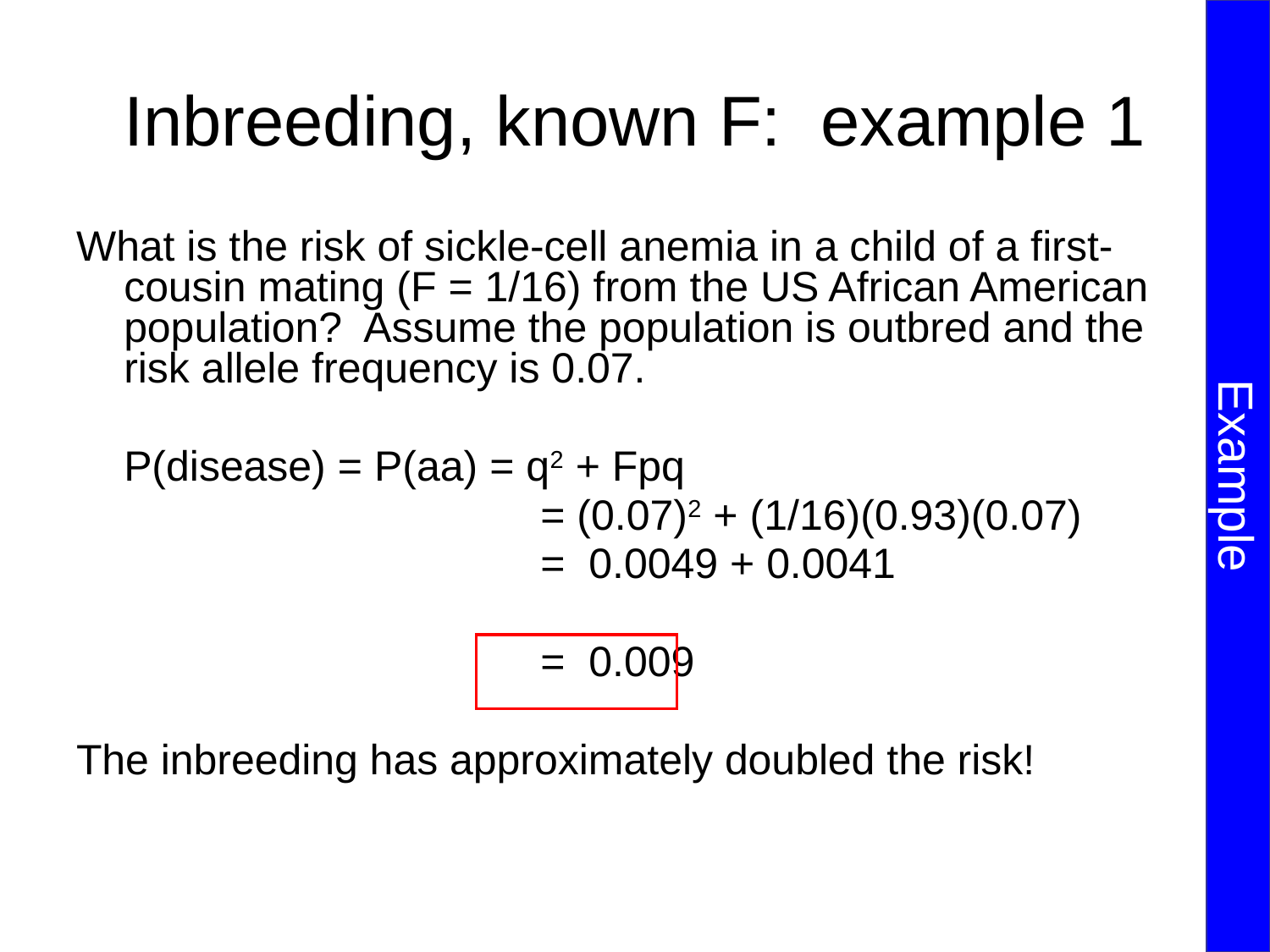

Example
# Inbreeding, known F:  example 1
What is the risk of sickle-cell anemia in a child of a first-cousin mating (F = 1/16) from the US African American population?  Assume the population is outbred and the risk allele frequency is 0.07.

	P(disease) = P(aa) = q2 + Fpq
				   = (0.07)2 + (1/16)(0.93)(0.07)
				   =  0.0049 + 0.0041

				   =  0.009

The inbreeding has approximately doubled the risk!